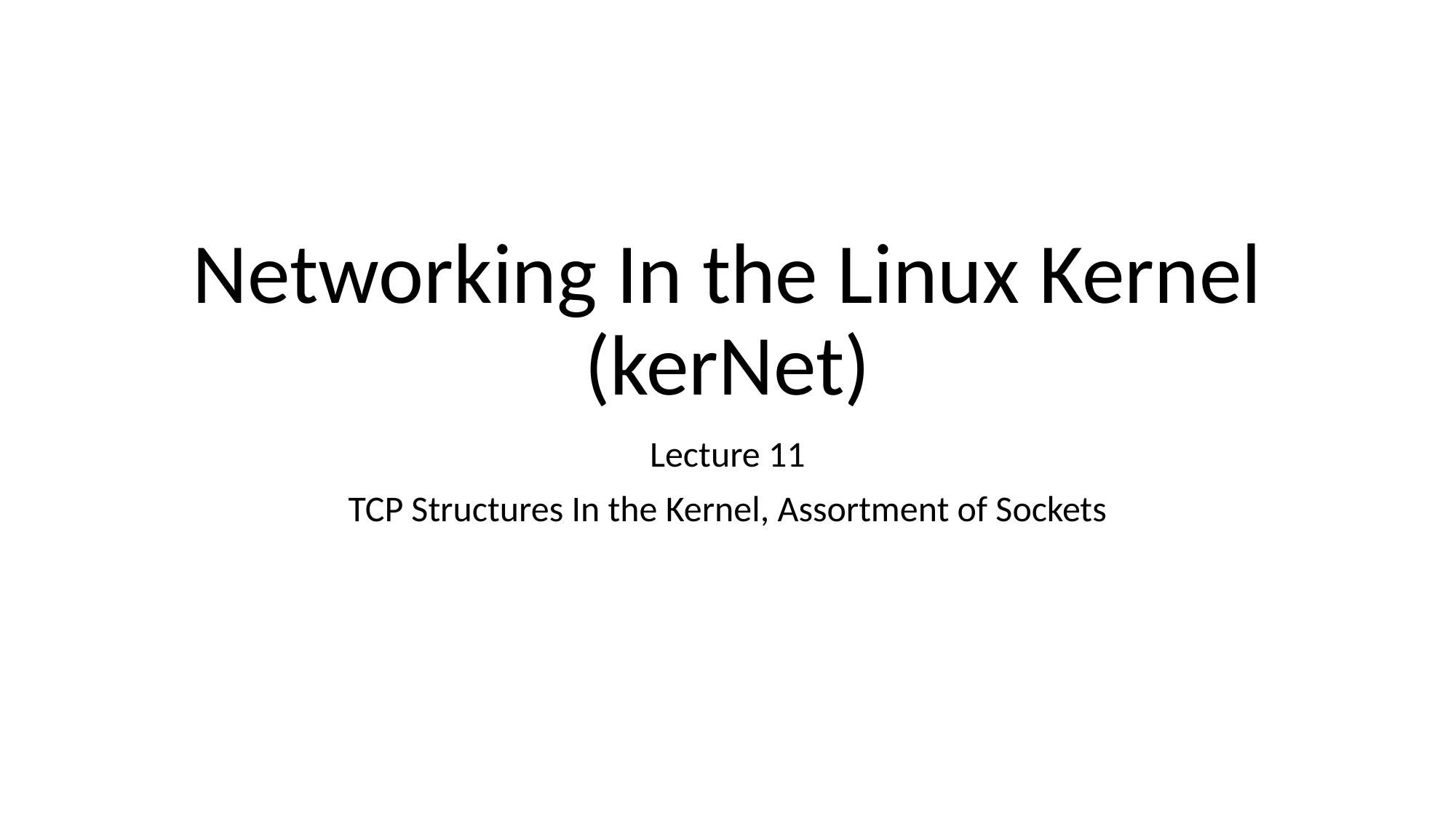

# Networking In the Linux Kernel (kerNet)
Lecture 11
TCP Structures In the Kernel, Assortment of Sockets